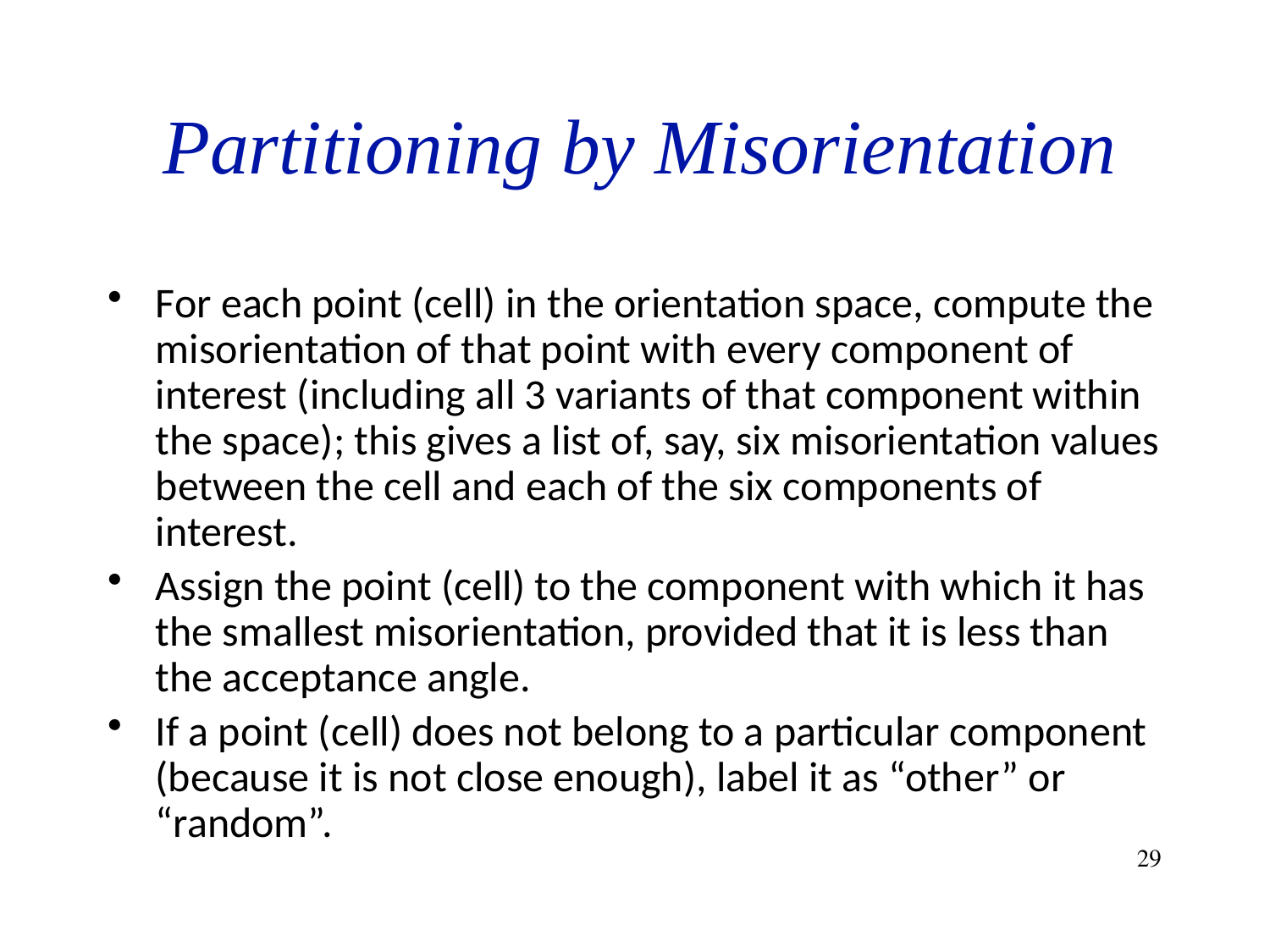

# Partitioning by Misorientation
For each point (cell) in the orientation space, compute the misorientation of that point with every component of interest (including all 3 variants of that component within the space); this gives a list of, say, six misorientation values between the cell and each of the six components of interest.
Assign the point (cell) to the component with which it has the smallest misorientation, provided that it is less than the acceptance angle.
If a point (cell) does not belong to a particular component (because it is not close enough), label it as “other” or “random”.
29